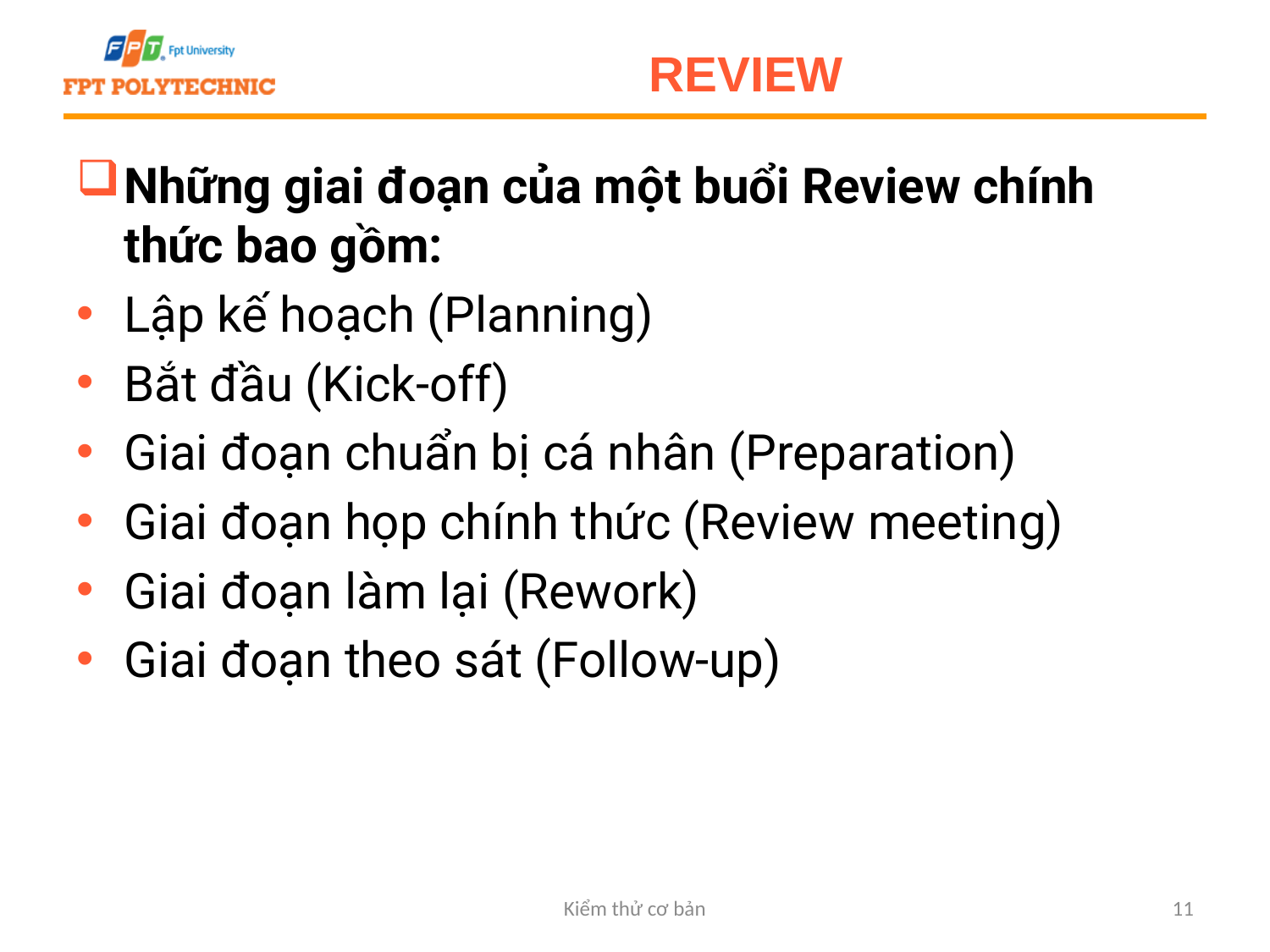

# Review
Những giai đoạn của một buổi Review chính thức bao gồm:
Lập kế hoạch (Planning)
Bắt đầu (Kick-off)
Giai đoạn chuẩn bị cá nhân (Preparation)
Giai đoạn họp chính thức (Review meeting)
Giai đoạn làm lại (Rework)
Giai đoạn theo sát (Follow-up)

Kiểm thử cơ bản
11